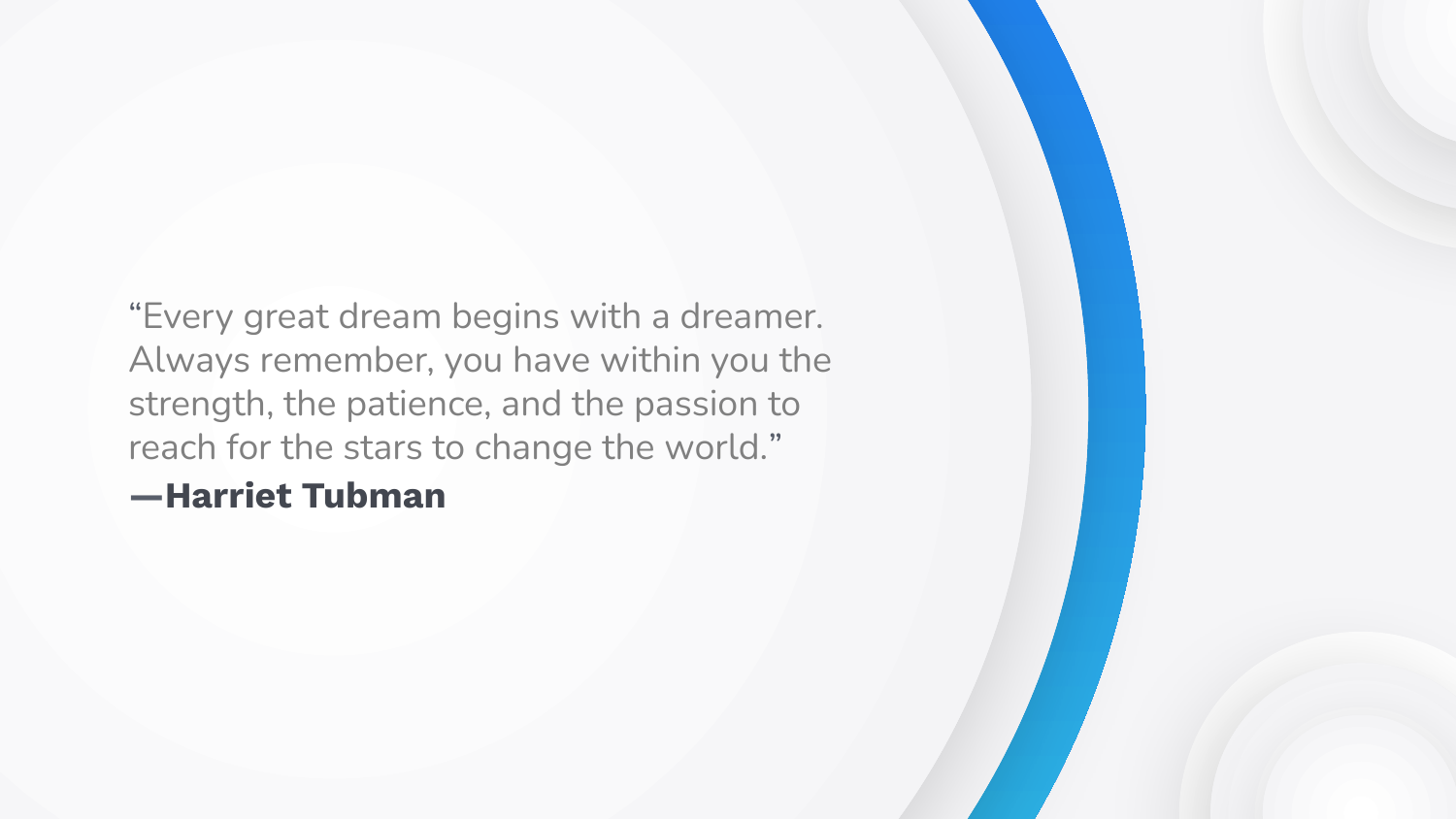

“Every great dream begins with a dreamer. Always remember, you have within you the strength, the patience, and the passion to reach for the stars to change the world.”
# —Harriet Tubman